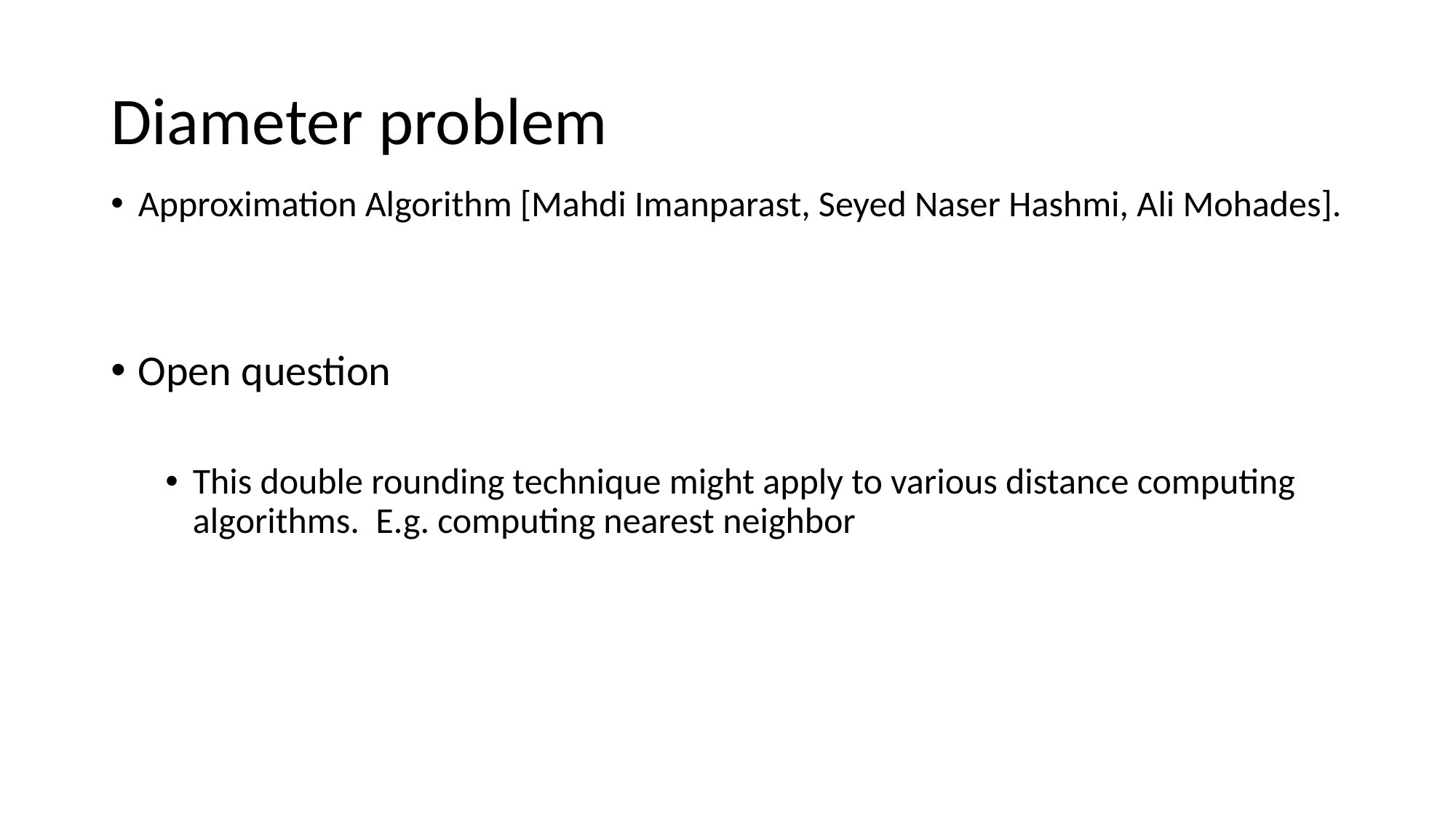

# Diameter problem
Approximation Algorithm [Mahdi Imanparast, Seyed Naser Hashmi, Ali Mohades].

Open question

This double rounding technique might apply to various distance computing algorithms.  E.g. computing nearest neighbor